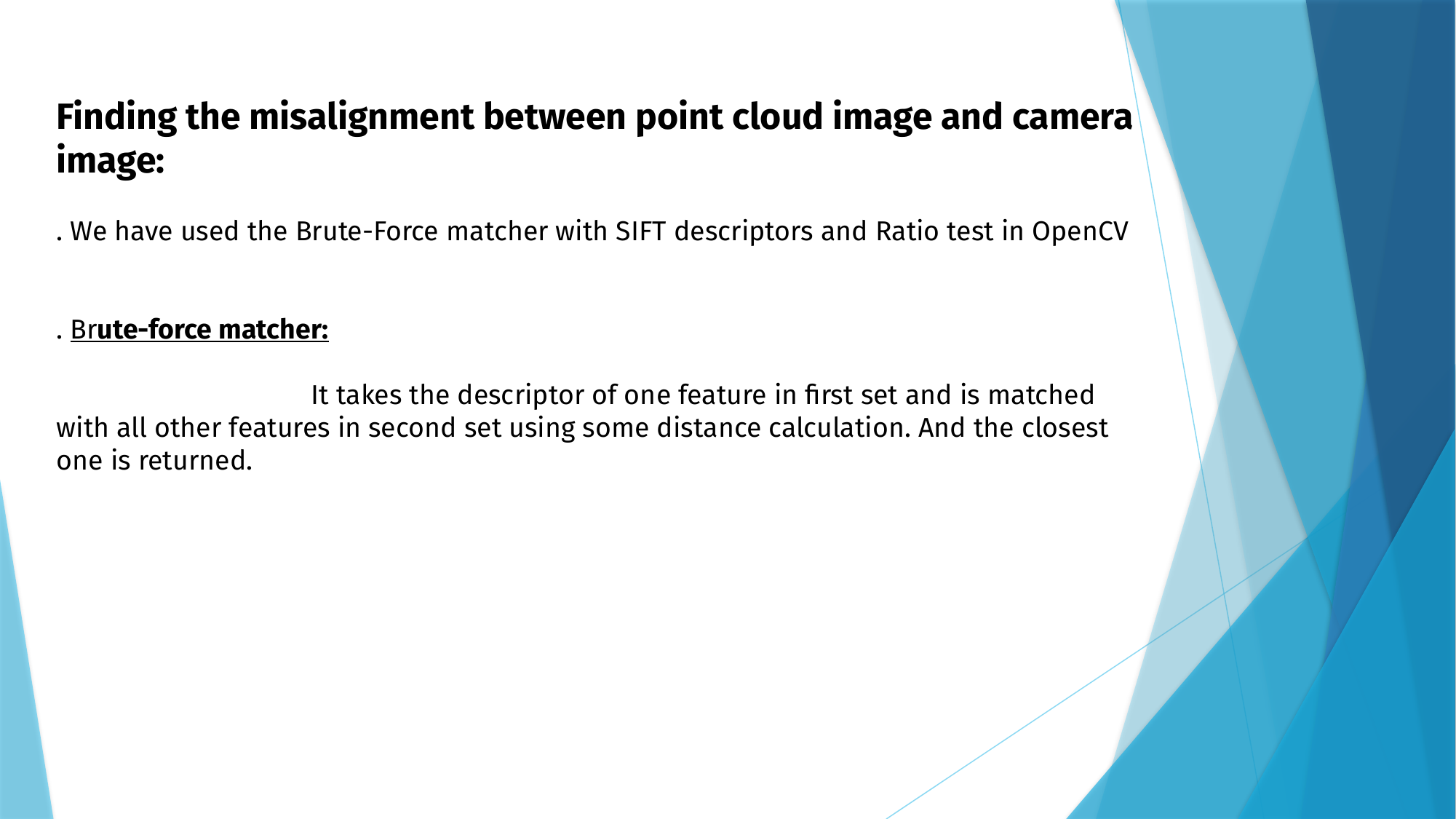

Finding the misalignment between point cloud image and camera image:

. We have used the Brute-Force matcher with SIFT descriptors and Ratio test in OpenCV

. Brute-force matcher:

                                   It takes the descriptor of one feature in first set and is matched with all other features in second set using some distance calculation. And the closest one is returned.